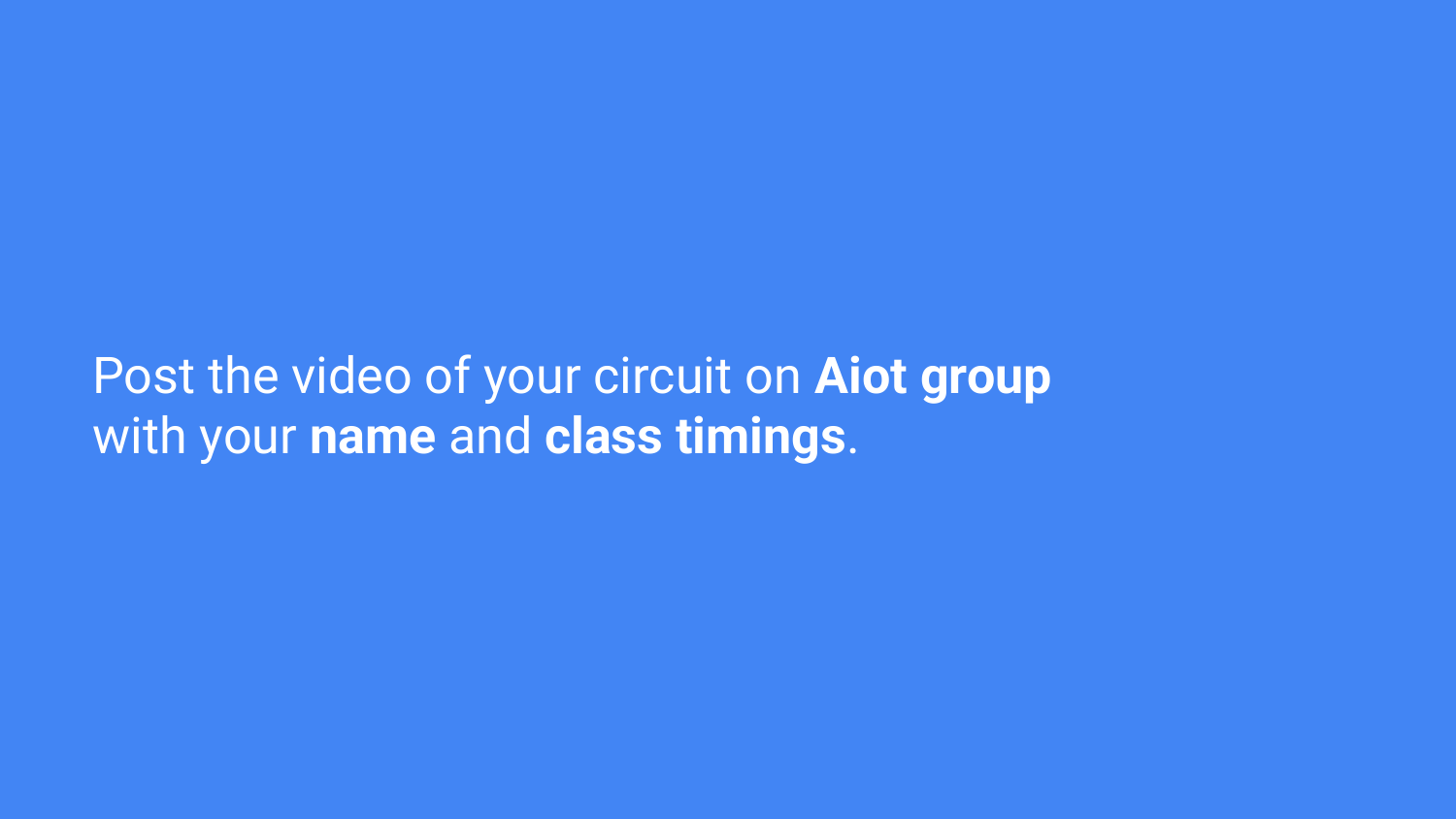

# Post the video of your circuit on Aiot group with your name and class timings.